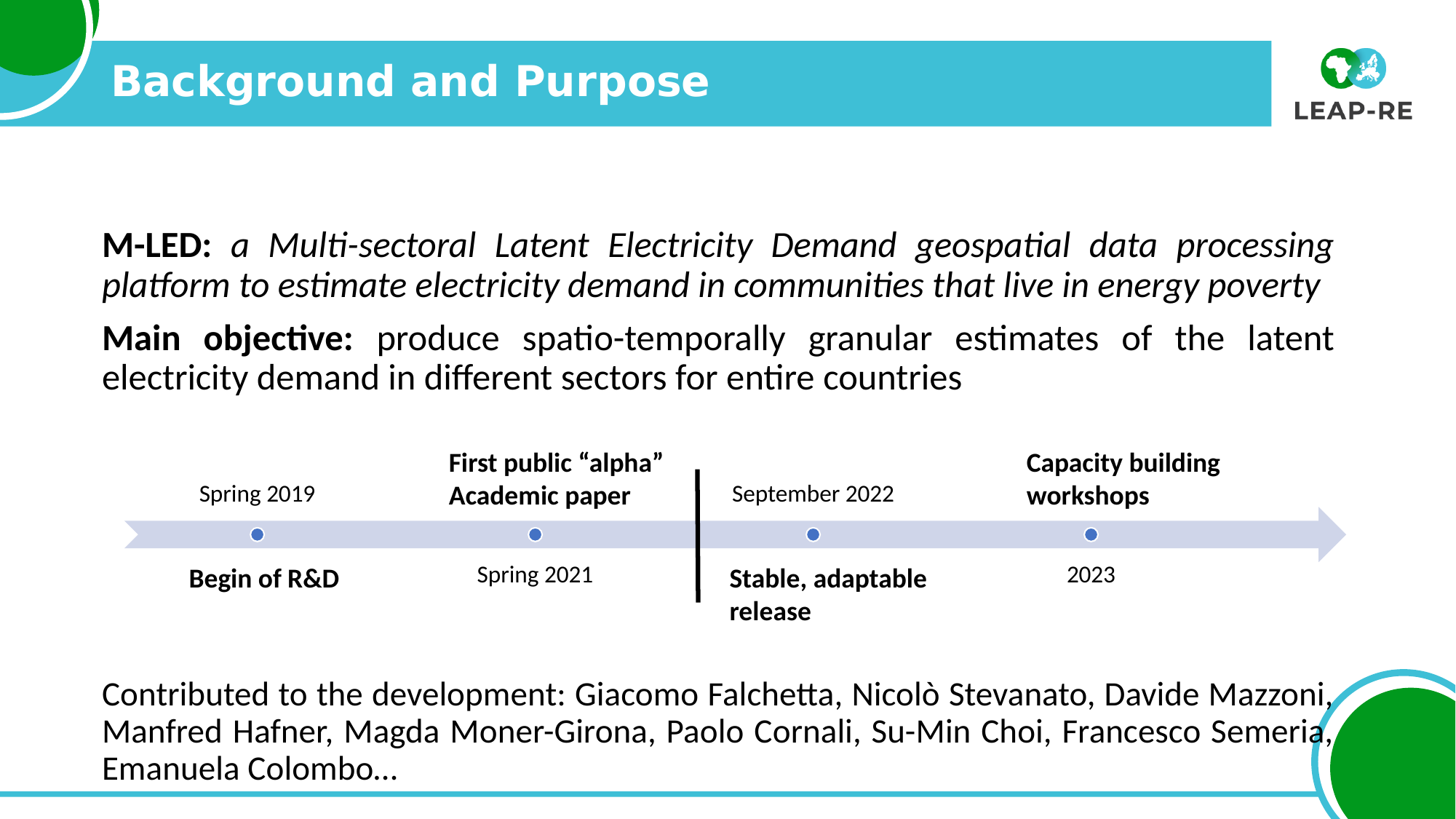

# Background and Purpose
M-LED: a Multi-sectoral Latent Electricity Demand geospatial data processing platform to estimate electricity demand in communities that live in energy poverty
Main objective: produce spatio-temporally granular estimates of the latent electricity demand in different sectors for entire countries

Contributed to the development: Giacomo Falchetta, Nicolò Stevanato, Davide Mazzoni, Manfred Hafner, Magda Moner-Girona, Paolo Cornali, Su-Min Choi, Francesco Semeria, Emanuela Colombo…
First public “alpha”
Academic paper
Capacity building workshops
Spring 2019
Spring 2021
September 2022
2023
Begin of R&D
Stable, adaptable release